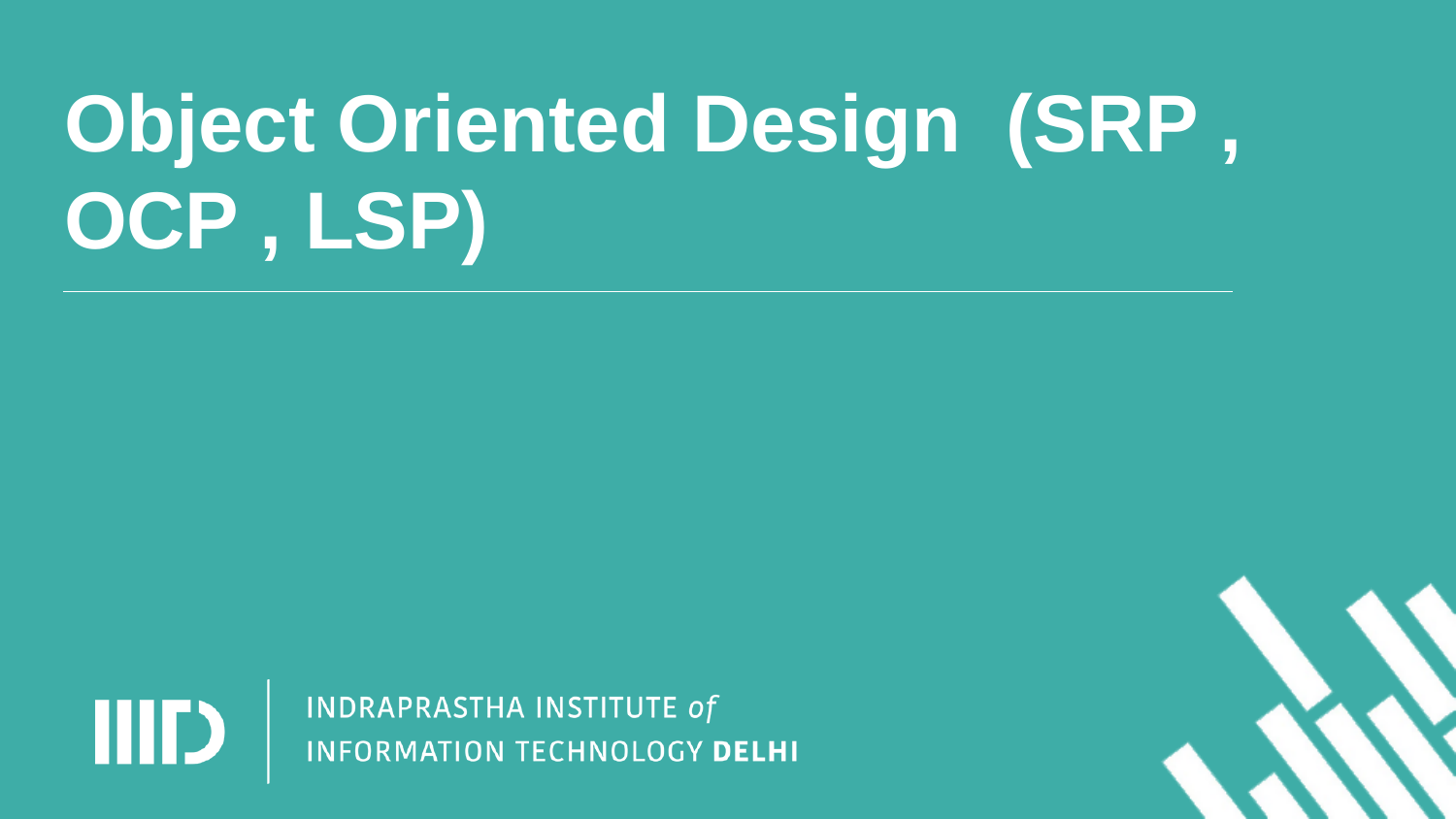

# Object Oriented Design  (SRP , OCP , LSP)